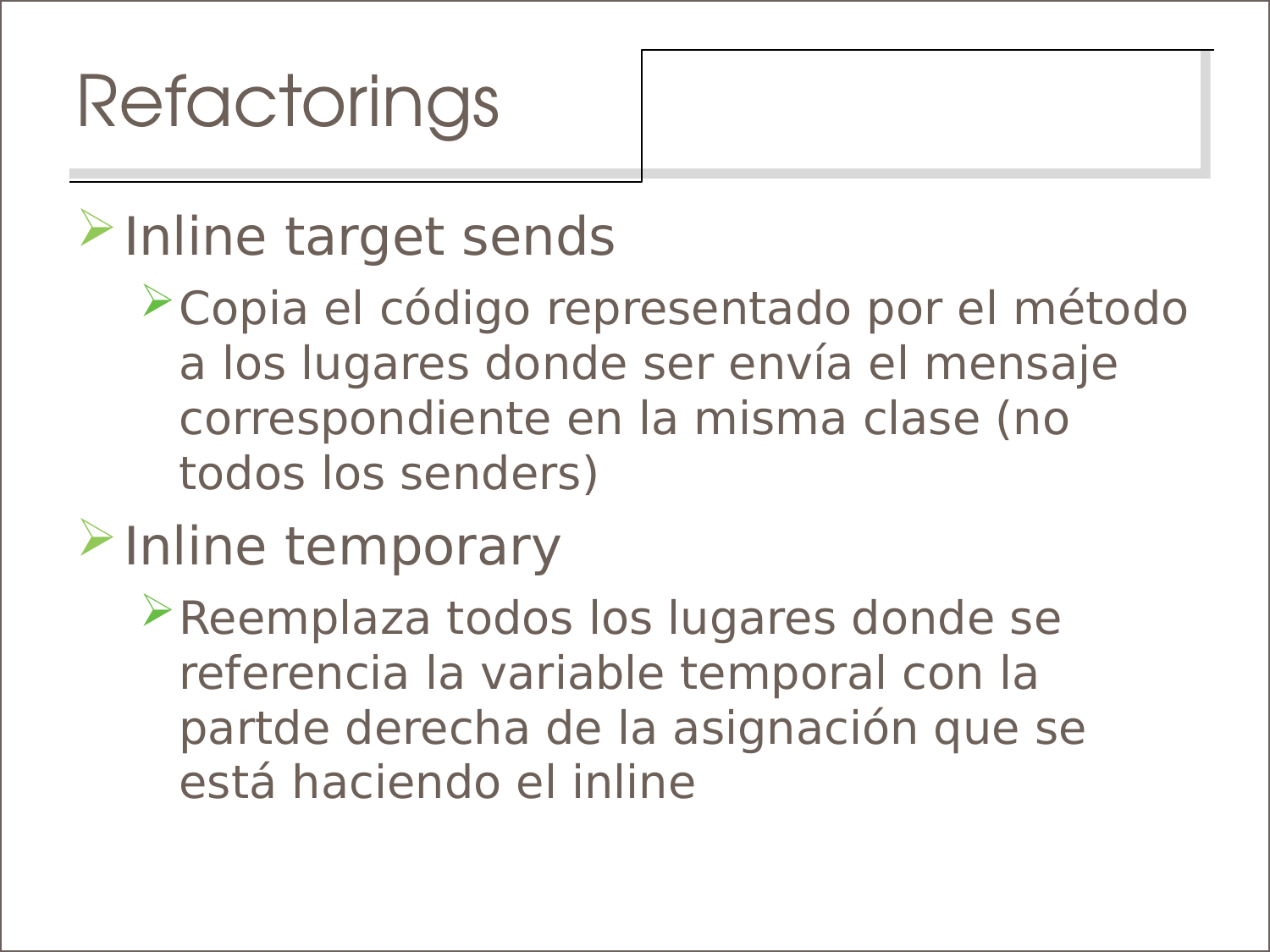

Refactorings

Inline target sends
Copia el código representado por el método a los lugares donde ser envía el mensaje correspondiente en la misma clase (no todos los senders)
Inline temporary
Reemplaza todos los lugares donde se referencia la variable temporal con la partde derecha de la asignación que se está haciendo el inline